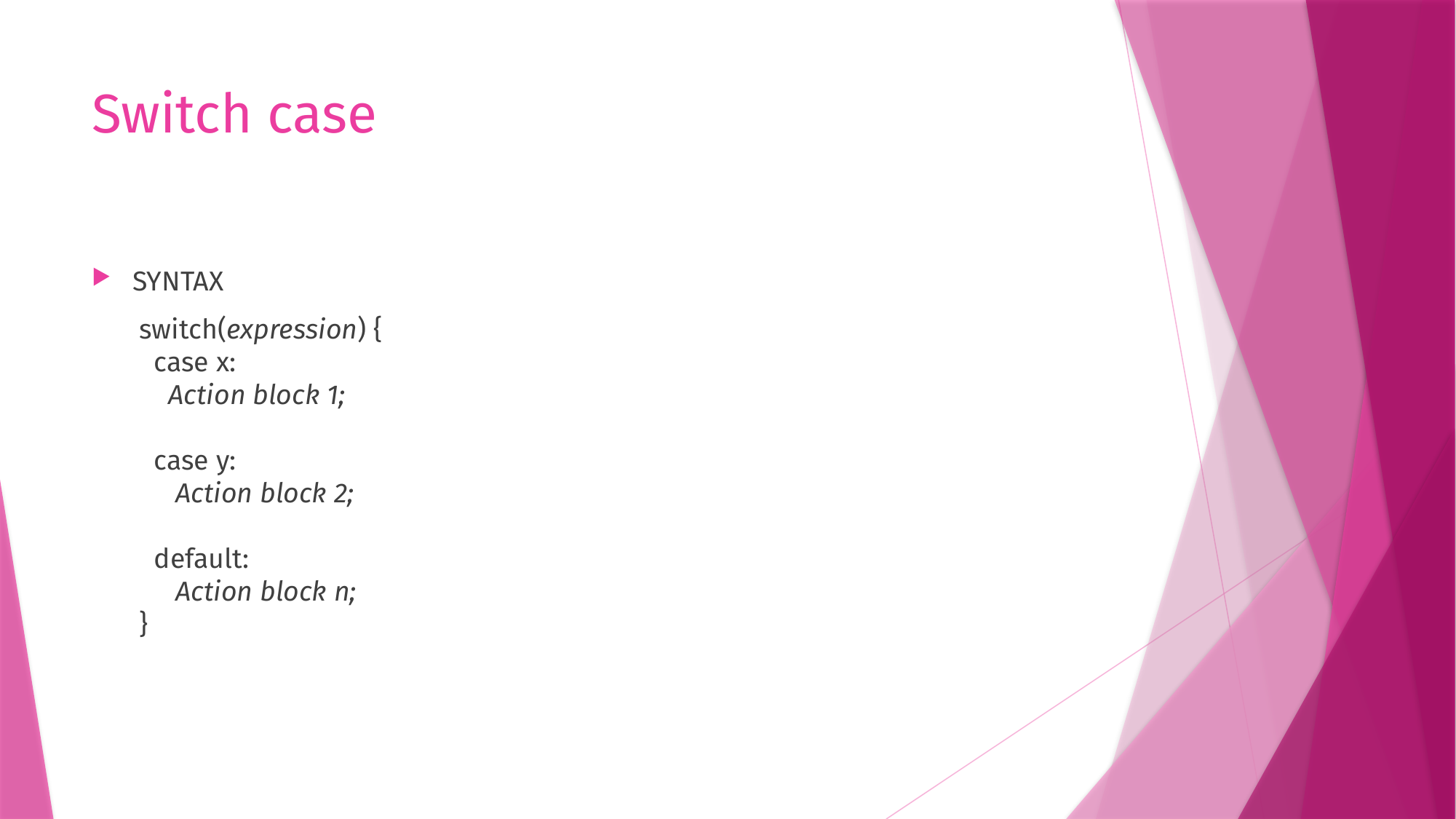

# Switch case
SYNTAX
switch(expression) {
  case x:
    Action block 1;
    
  case y:
     Action block 2;
    
  default:
     Action block n;
}